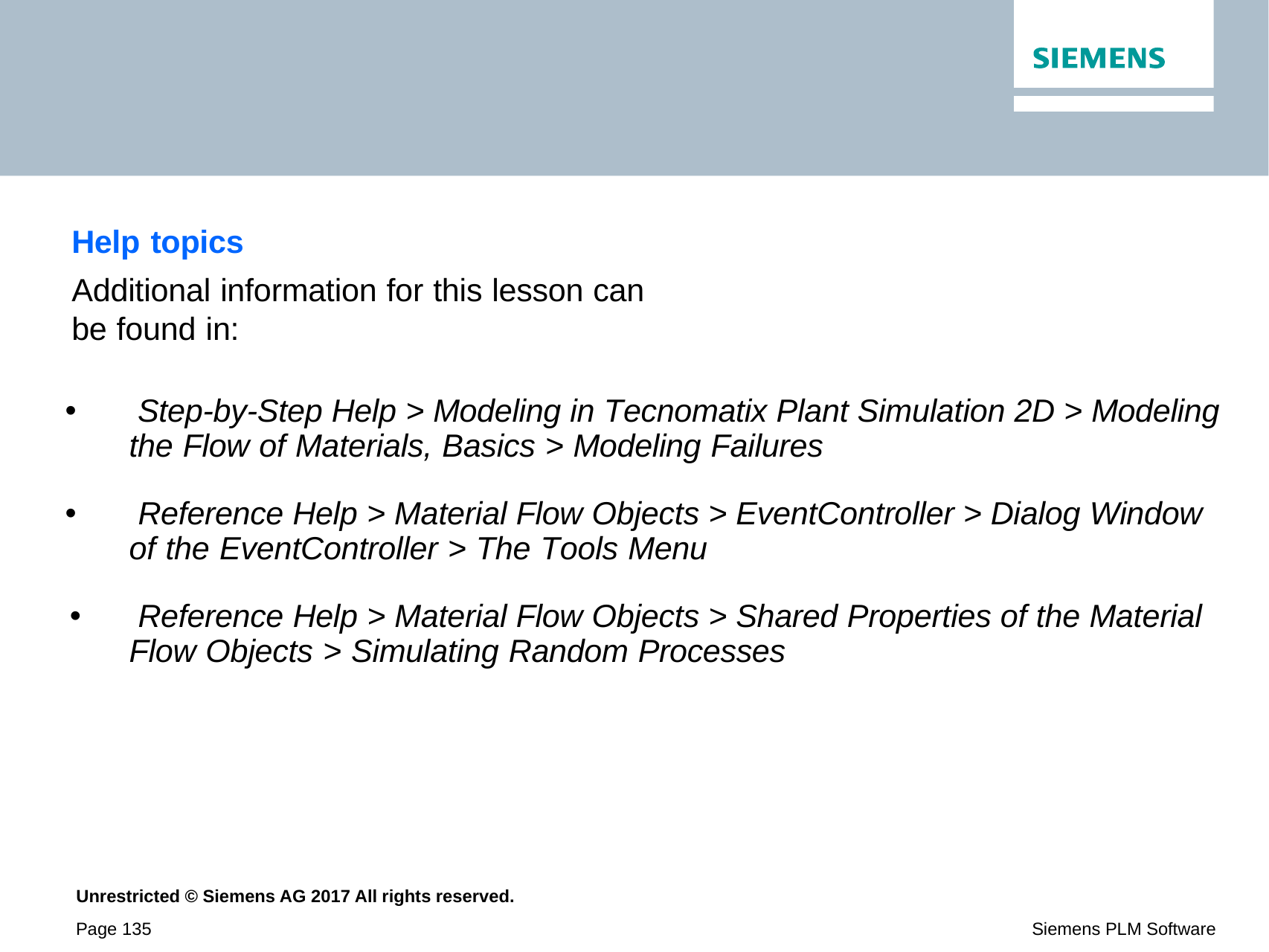

Help topics
Additional information for this lesson can be found in:
•
Step-by-Step Help > Modeling in Tecnomatix Plant Simulation 2D > Modeling the Flow of Materials, Basics > Modeling Failures
•
Reference Help > Material Flow Objects > EventController > Dialog Window of the EventController > The Tools Menu
•
Reference Help > Material Flow Objects > Shared Properties of the Material Flow Objects > Simulating Random Processes